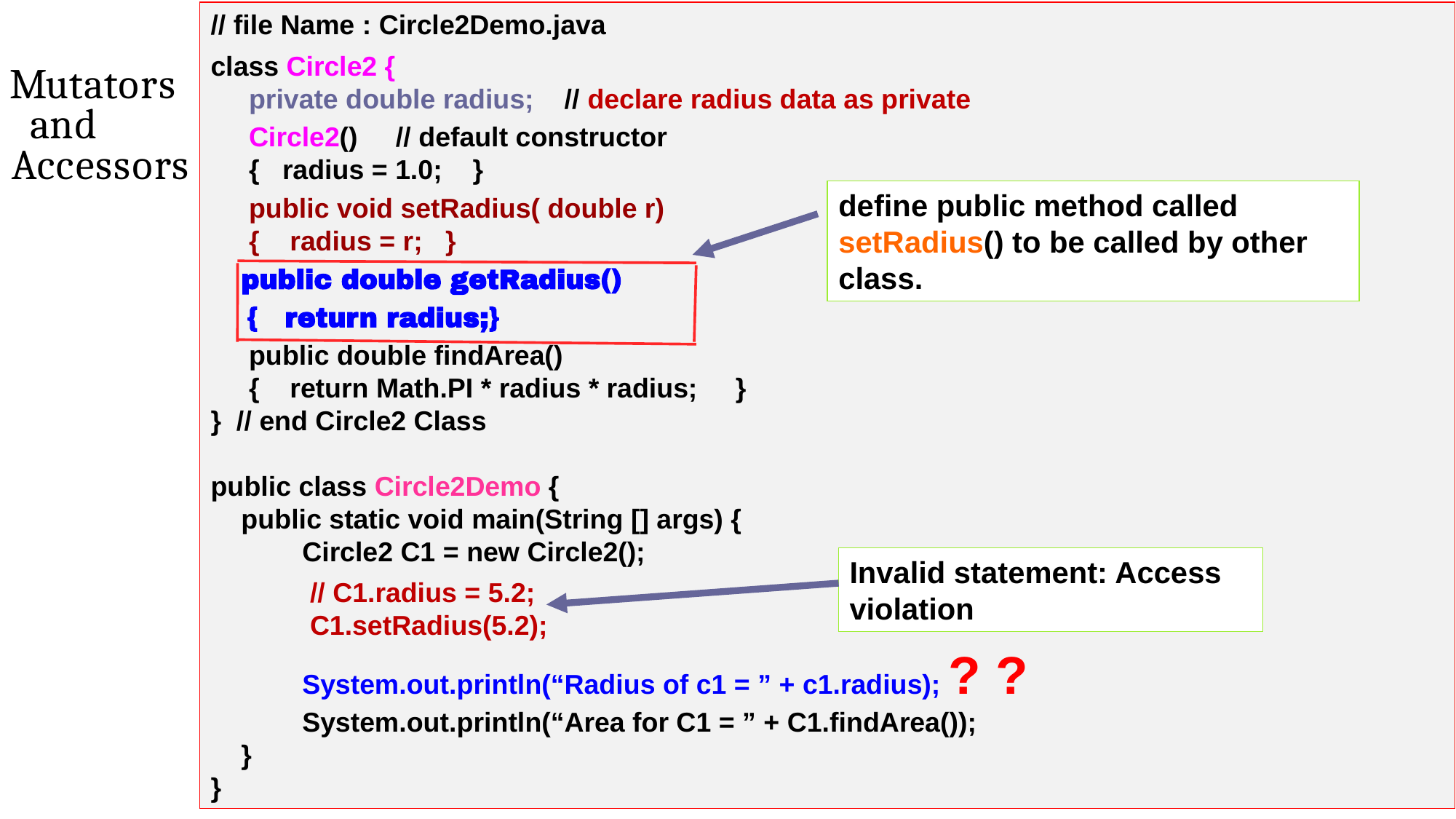

Mutators
  and
Accessors
// file Name : Circle2Demo.java
class Circle2 {
     private double radius;    // declare radius data as private
     Circle2()     // default constructor
     {   radius = 1.0;    }
     public void setRadius( double r)
     {    radius = r;   }
    public double getRadius()
    {   return radius;}
     public double findArea()
     {    return Math.PI * radius * radius;     }
}  // end Circle2 Class

public class Circle2Demo {
    public static void main(String [] args) {
            Circle2 C1 = new Circle2();
             // C1.radius = 5.2;
             C1.setRadius(5.2);
            System.out.println(“Radius of c1 = ” + c1.radius); ? ?
            System.out.println(“Area for C1 = ” + C1.findArea());
    }
}
define public method called setRadius() to be called by other class.
Invalid statement: Access violation